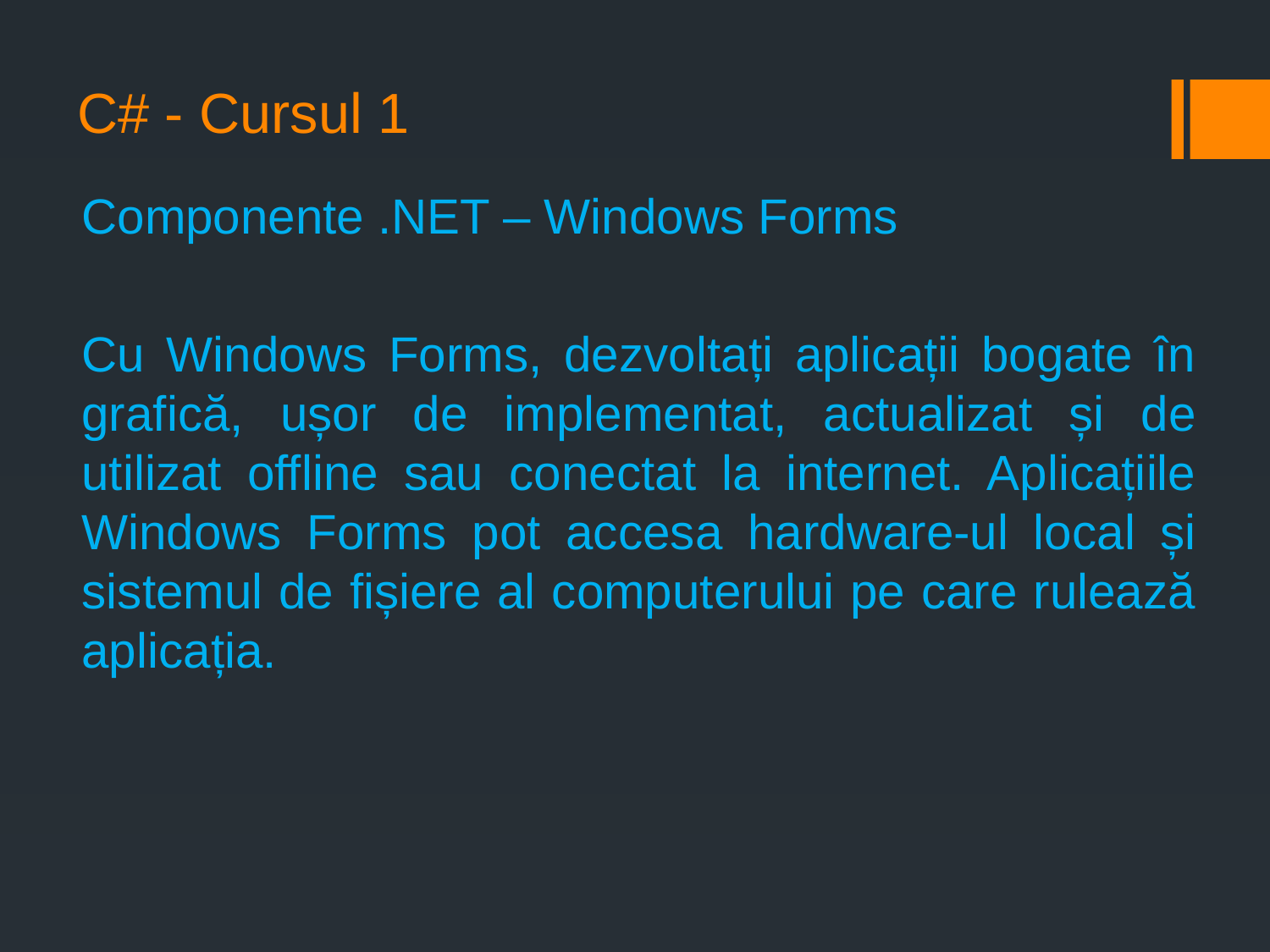

# C# - Cursul 1
Componente .NET – Windows Forms

Cu Windows Forms, dezvoltați aplicații bogate în grafică, ușor de implementat, actualizat și de utilizat offline sau conectat la internet. Aplicațiile Windows Forms pot accesa hardware-ul local și sistemul de fișiere al computerului pe care rulează aplicația.